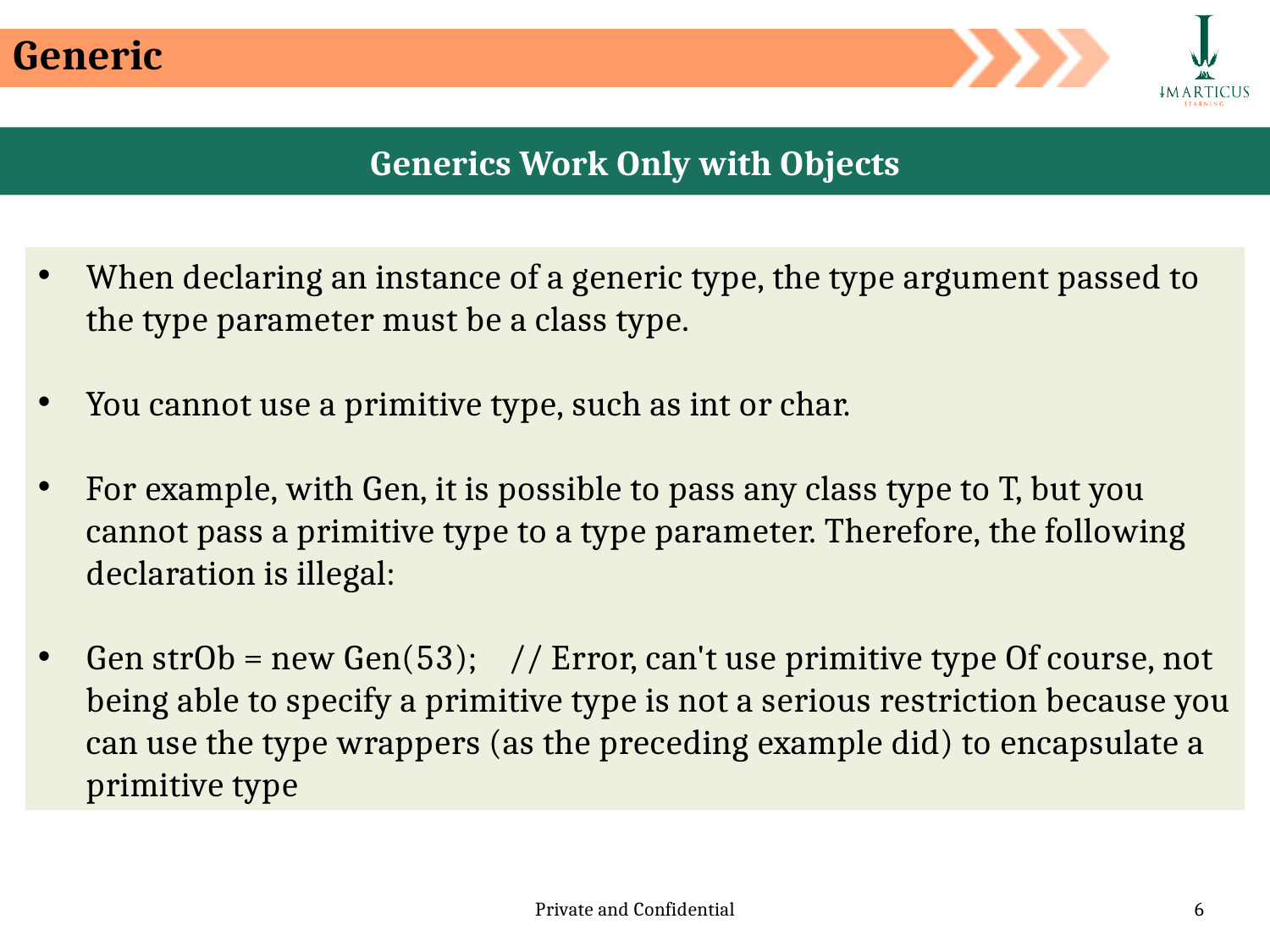

Generic

Generics Work Only with Objects
When declaring an instance of a generic type, the type argument passed to the type parameter must be a class type.

You cannot use a primitive type, such as int or char.

For example, with Gen, it is possible to pass any class type to T, but you cannot pass a primitive type to a type parameter. Therefore, the following declaration is illegal:

Gen strOb = new Gen(53);    // Error, can't use primitive type Of course, not being able to specify a primitive type is not a serious restriction because you can use the type wrappers (as the preceding example did) to encapsulate a primitive type